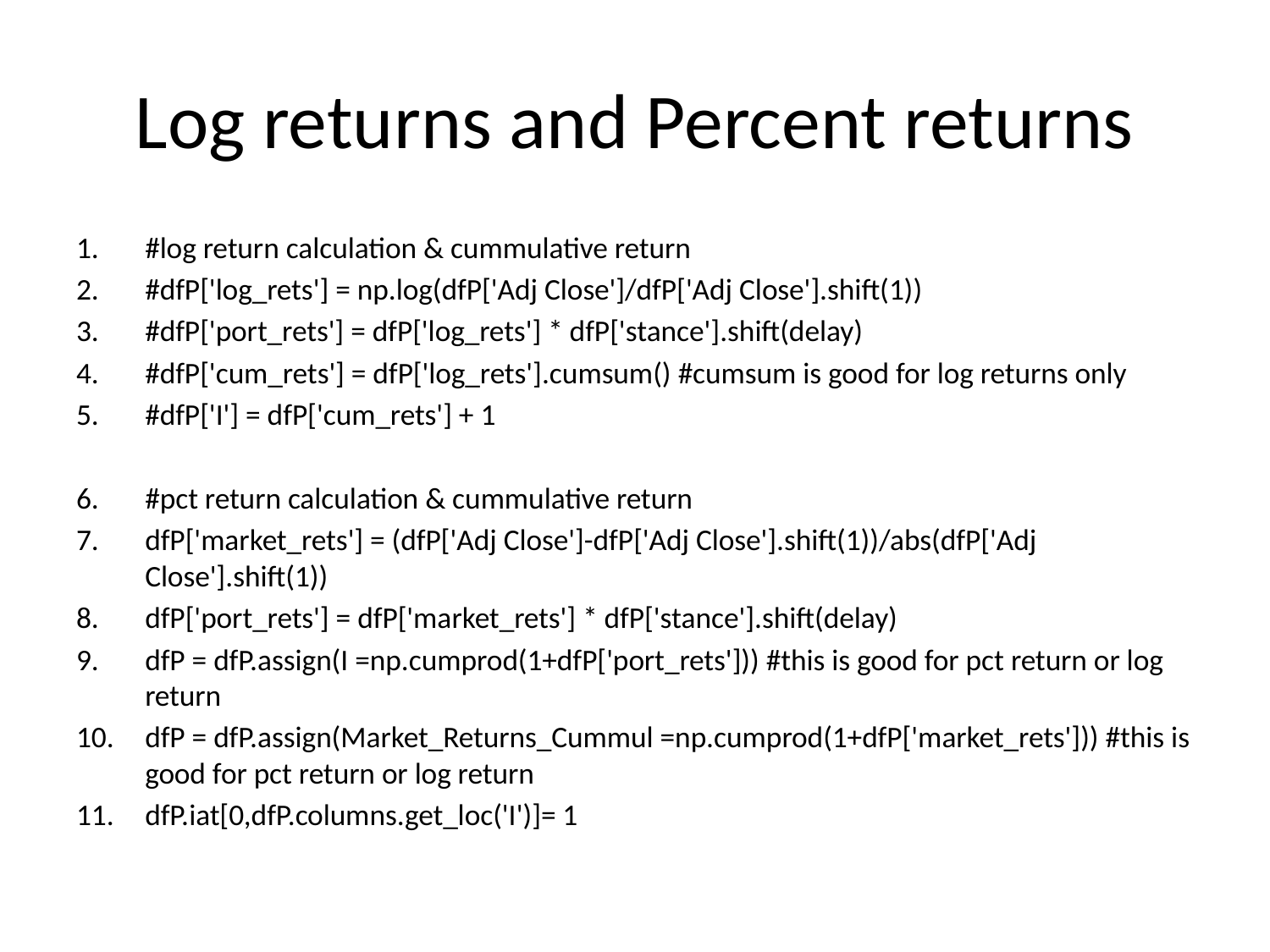

# Log returns and Percent returns
#log return calculation & cummulative return
#dfP['log_rets'] = np.log(dfP['Adj Close']/dfP['Adj Close'].shift(1))
#dfP['port_rets'] = dfP['log_rets'] * dfP['stance'].shift(delay)
#dfP['cum_rets'] = dfP['log_rets'].cumsum() #cumsum is good for log returns only
#dfP['I'] = dfP['cum_rets'] + 1

#pct return calculation & cummulative return
dfP['market_rets'] = (dfP['Adj Close']-dfP['Adj Close'].shift(1))/abs(dfP['Adj Close'].shift(1))
dfP['port_rets'] = dfP['market_rets'] * dfP['stance'].shift(delay)
dfP = dfP.assign(I =np.cumprod(1+dfP['port_rets'])) #this is good for pct return or log return
dfP = dfP.assign(Market_Returns_Cummul =np.cumprod(1+dfP['market_rets'])) #this is good for pct return or log return
dfP.iat[0,dfP.columns.get_loc('I')]= 1